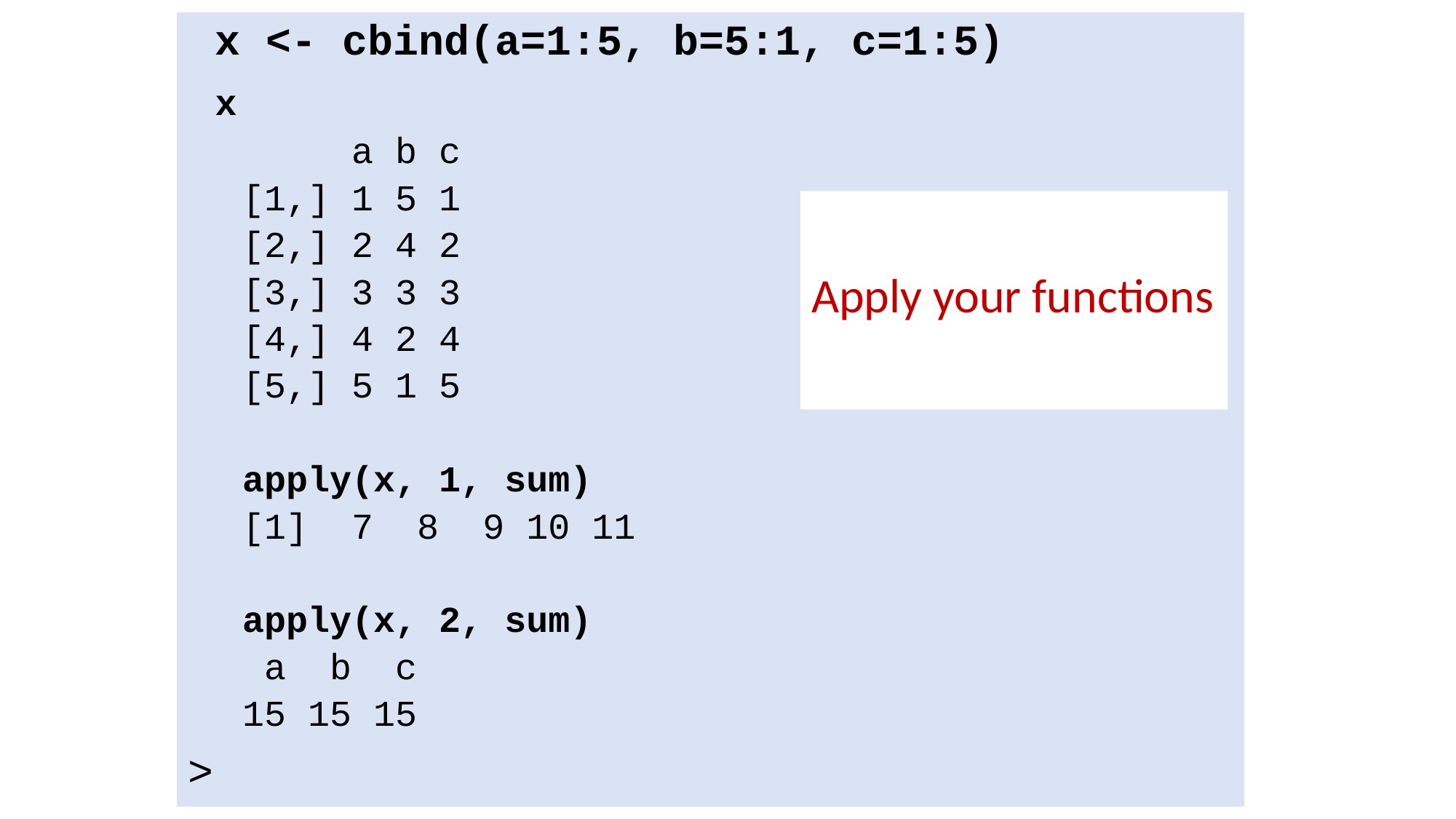

x <- cbind(a=1:5, b=5:1, c=1:5)
 	x
     a b c
[1,] 1 5 1
[2,] 2 4 2
[3,] 3 3 3
[4,] 4 2 4
[5,] 5 1 5

apply(x, 1, sum)
[1]  7  8  9 10 11

apply(x, 2, sum)
 a  b  c
15 15 15
>

# Apply your functions